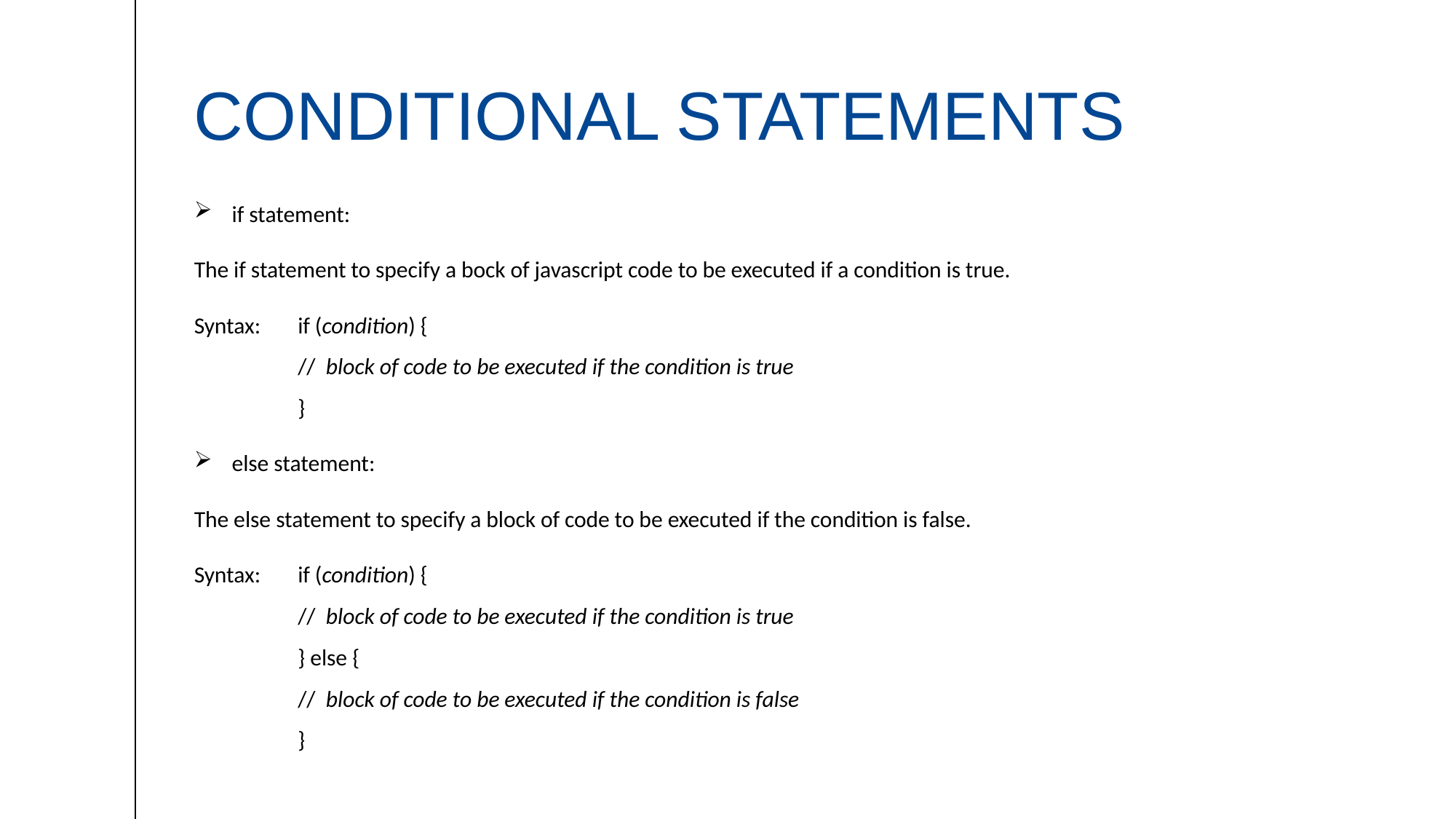

# Conditional statements
 if statement:
The if statement to specify a bock of javascript code to be executed if a condition is true.
Syntax:	if (condition) {
  	//  block of code to be executed if the condition is true
	}
 else statement:
The else statement to specify a block of code to be executed if the condition is false.
Syntax:	if (condition) {
  	//  block of code to be executed if the condition is true
	} else {
  	//  block of code to be executed if the condition is false
	}